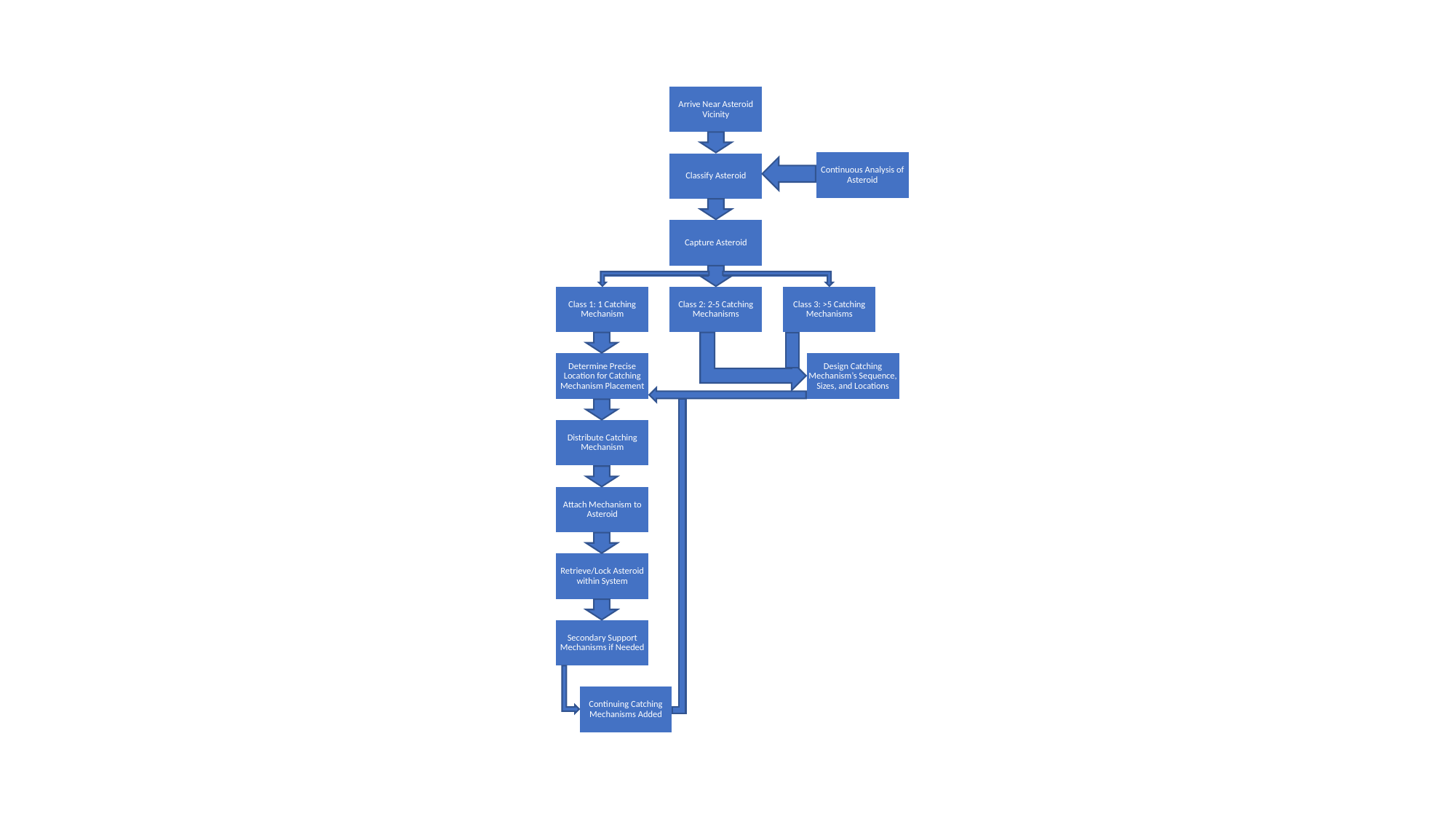

Arrive Near Asteroid Vicinity
Classify Asteroid
Capture Asteroid
Class 1: 1 Catching Mechanism
Determine Precise Location for Catching Mechanism Placement
Distribute Catching Mechanism
Attach Mechanism to Asteroid
Retrieve/Lock Asteroid within System
Secondary Support Mechanisms if Needed
Continuing Catching Mechanisms Added
Class 2: 2-5 Catching Mechanisms
Class 3: >5 Catching Mechanisms
Design Catching Mechanism’s Sequence, Sizes, and Locations
Continuous Analysis of Asteroid